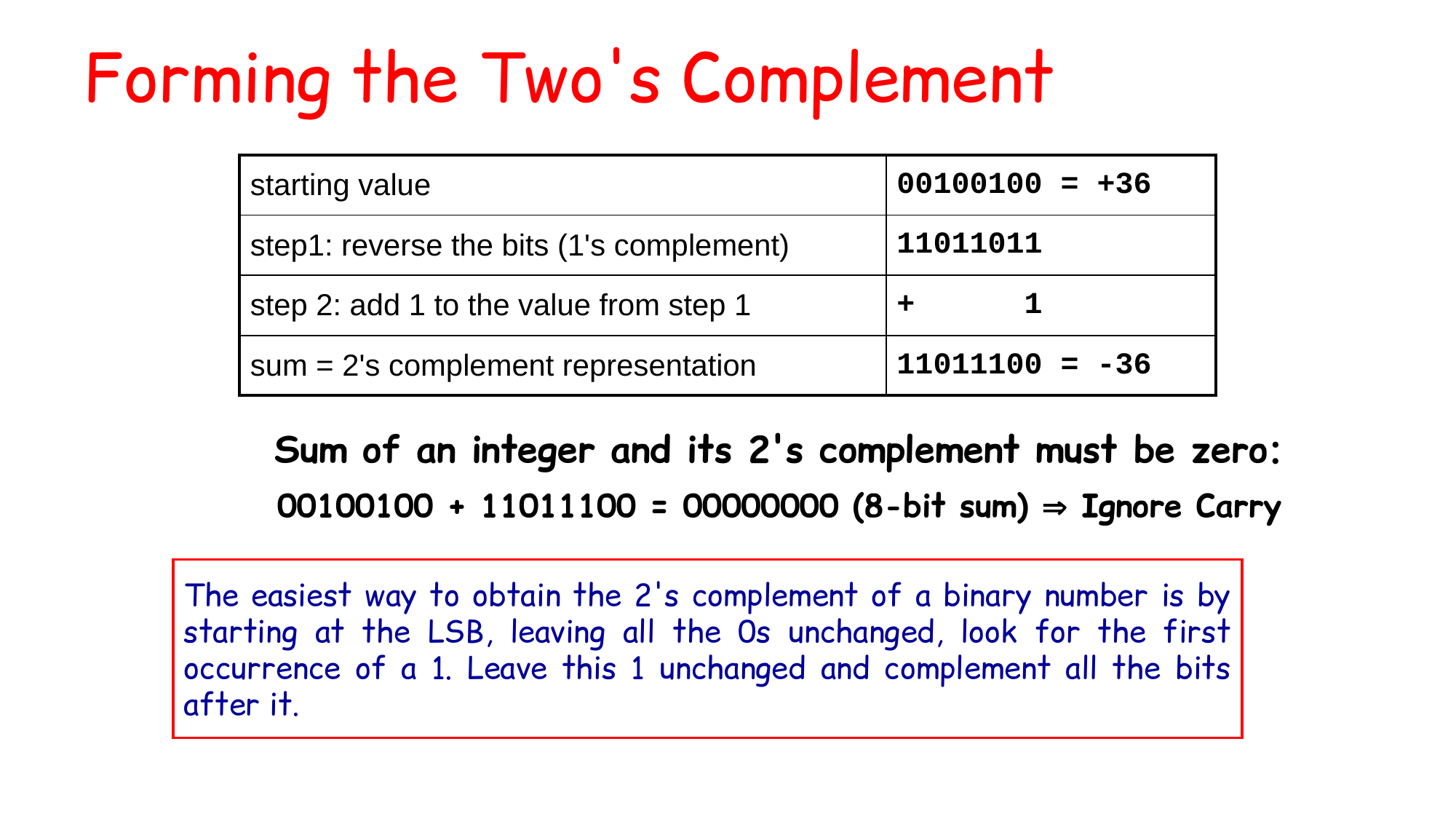

# Forming the Two's Complement
| starting value | 00100100 = +36 |
| --- | --- |
| step1: reverse the bits (1's complement) | 11011011 |
| step 2: add 1 to the value from step 1 | + 1 |
| sum = 2's complement representation | 11011100 = -36 |
Sum of an integer and its 2's complement must be zero:
00100100 + 11011100 = 00000000 (8-bit sum) ⇒ Ignore Carry
The easiest way to obtain the 2's complement of a binary number is by starting at the LSB, leaving all the 0s unchanged, look for the first occurrence of a 1. Leave this 1 unchanged and complement all the bits after it.